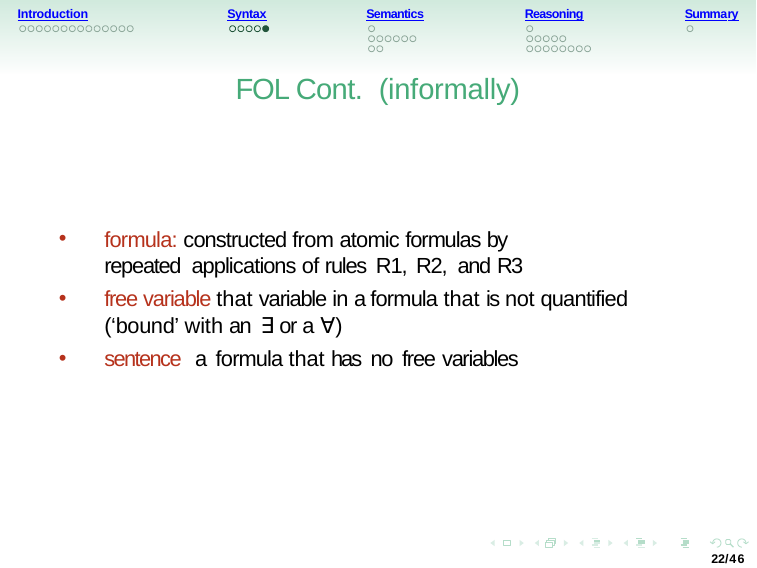

Introduction
Syntax
Semantics
Reasoning
Summary

FOL Cont.  (informally)
formula: constructed from atomic formulas by repeated  applications of rules  R1,  R2,  and R3
free variable that variable in a formula that is not quantified  (‘bound’ with an  ∃ or a ∀)
sentence   a  formula that has  no  free variables

22/46